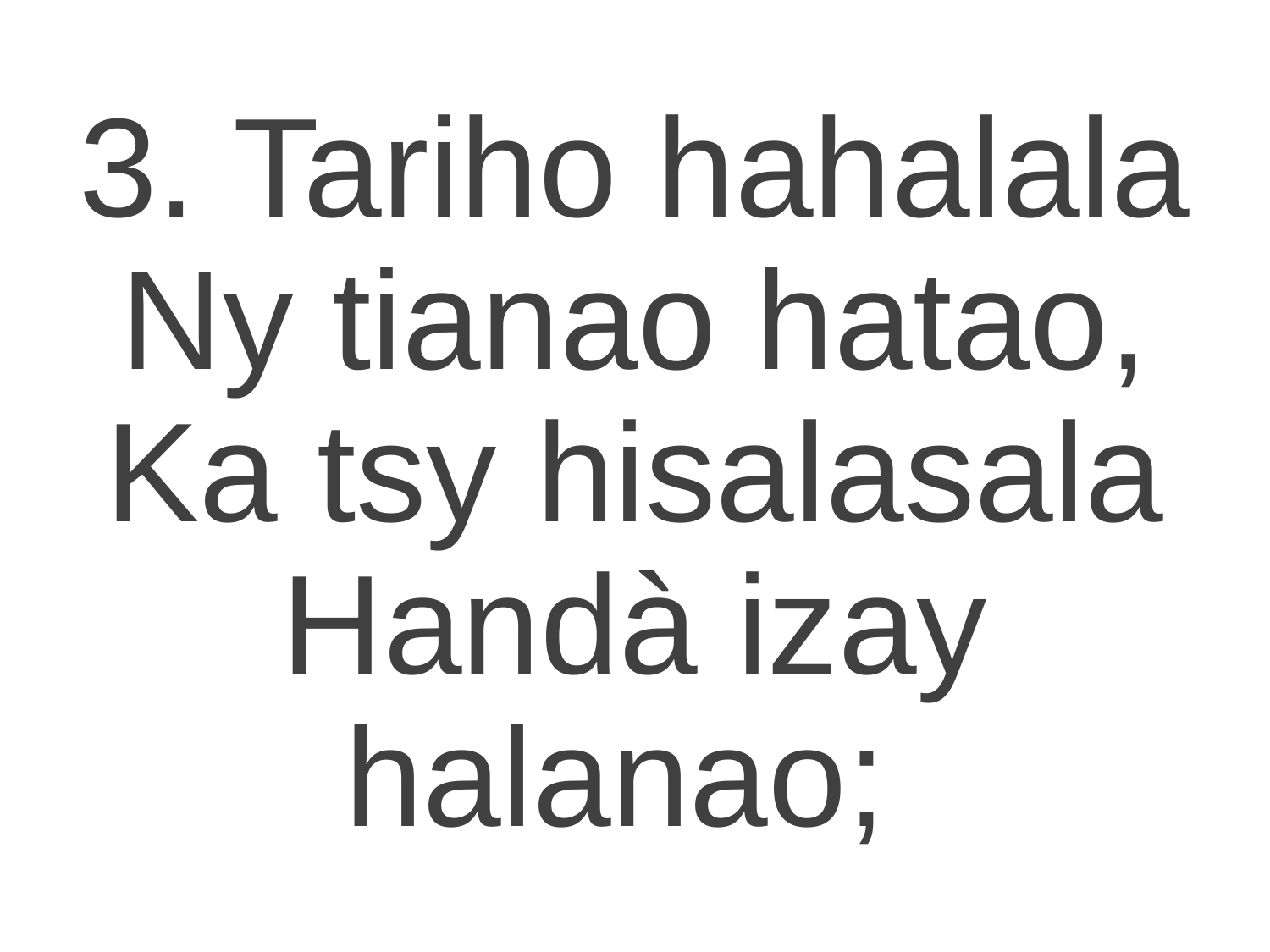

3. Tariho hahalala
Ny tianao hatao,
Ka tsy hisalasala
Handà izay halanao;